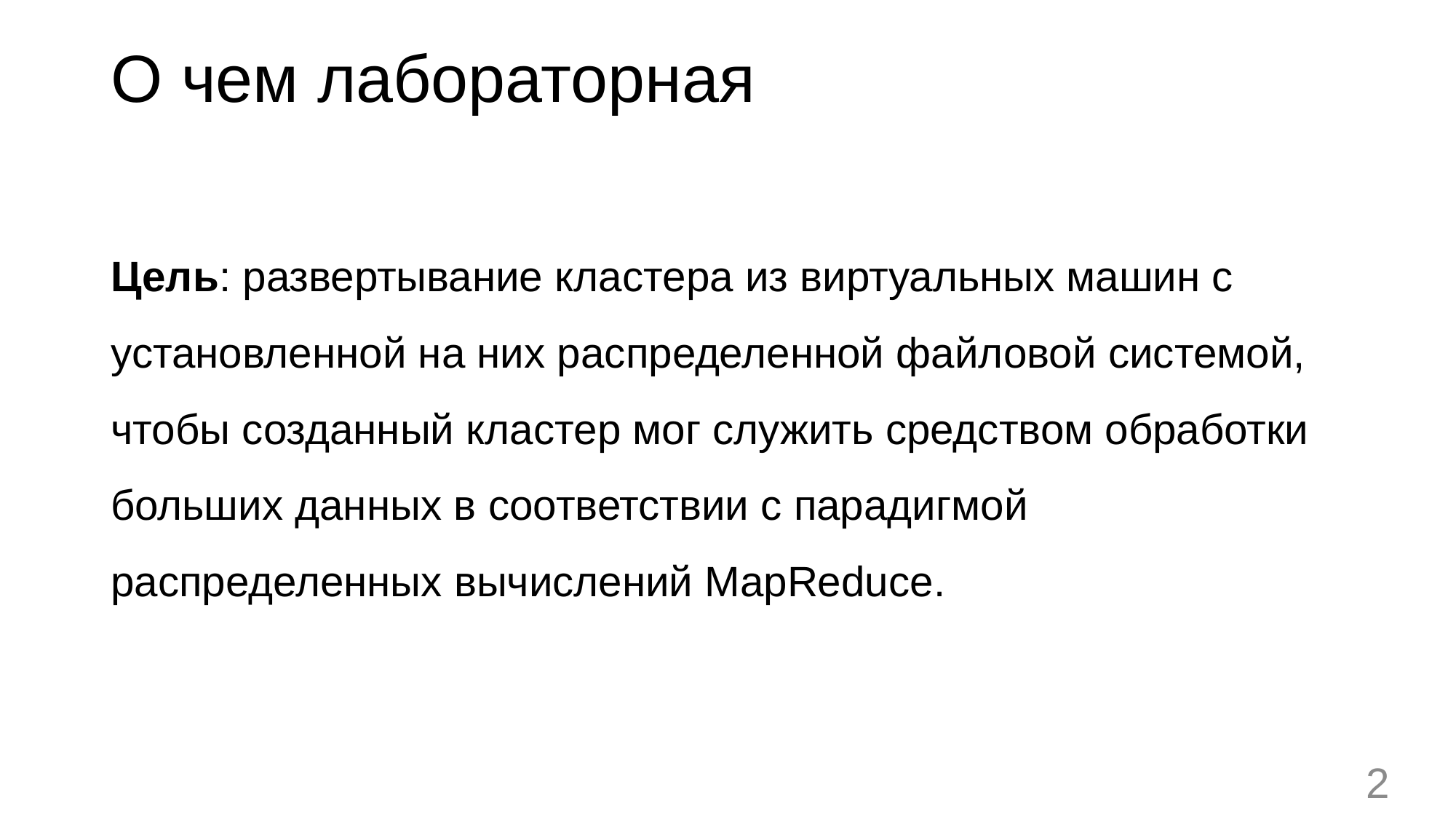

# О чем лабораторная
Цель: развертывание кластера из виртуальных машин с установленной на них распределенной файловой системой, чтобы созданный кластер мог служить средством обработки больших данных в соответствии с парадигмой распределенных вычислений MapReduce.
2